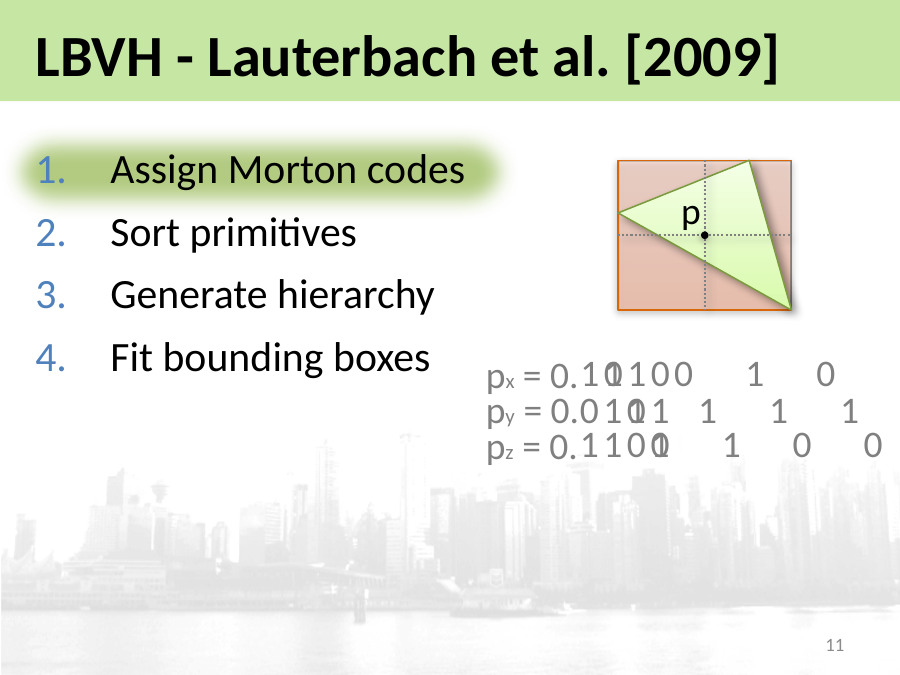

# LBVH - Lauterbach et al. [2009]

Assign Morton codes
Sort primitives
Generate hierarchy
Fit bounding boxes

p

1
0
1
1
0
0
1
0
px = 0.
py = 0.
0
1
1
0
1
1
1
1
1
1
0
0
1
1
0
0
pz = 0.
11